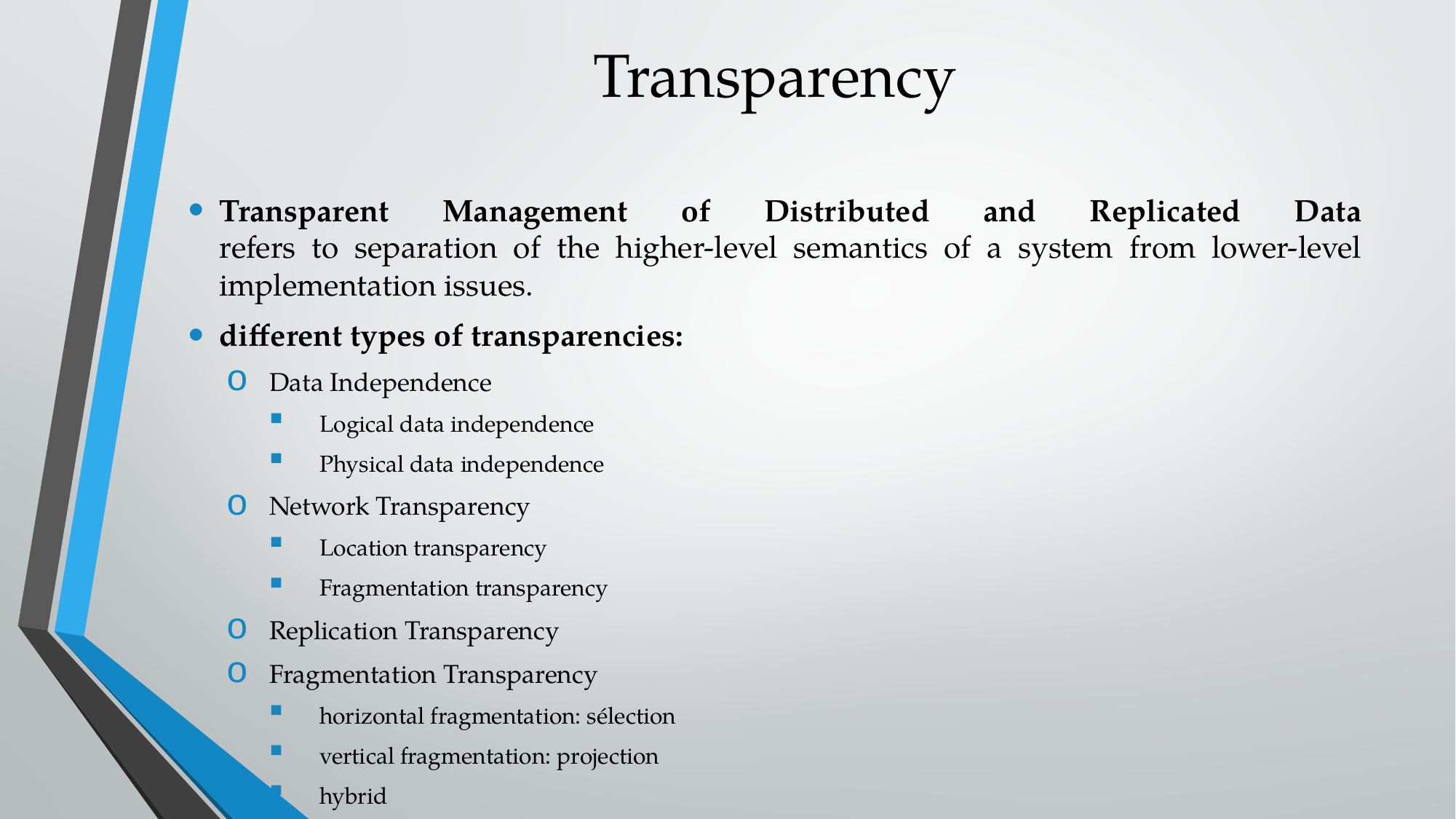

# Transparency
Transparent Management of Distributed and Replicated Data
refers to separation of the higher-level semantics of a system from lower-level implementation issues.
different types of transparencies:
Data Independence
Logical data independence
Physical data independence
Network Transparency
Location transparency
Fragmentation transparency
Replication Transparency
Fragmentation Transparency
horizontal fragmentation: sélection
vertical fragmentation: projection
hybrid